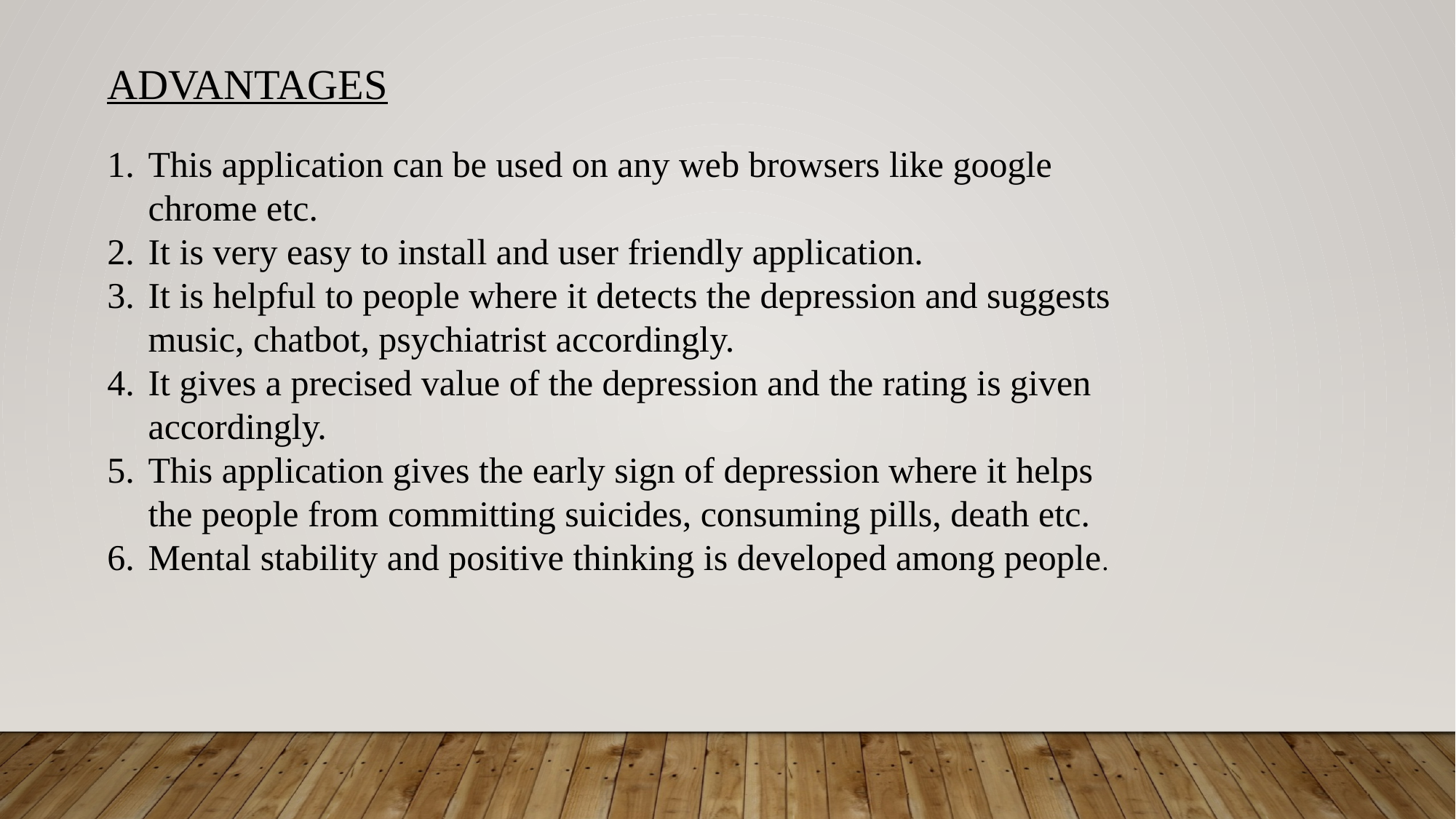

ADVANTAGES

This application can be used on any web browsers like google chrome etc.
It is very easy to install and user friendly application.
It is helpful to people where it detects the depression and suggests music, chatbot, psychiatrist accordingly.
It gives a precised value of the depression and the rating is given accordingly.
This application gives the early sign of depression where it helps the people from committing suicides, consuming pills, death etc.
Mental stability and positive thinking is developed among people.